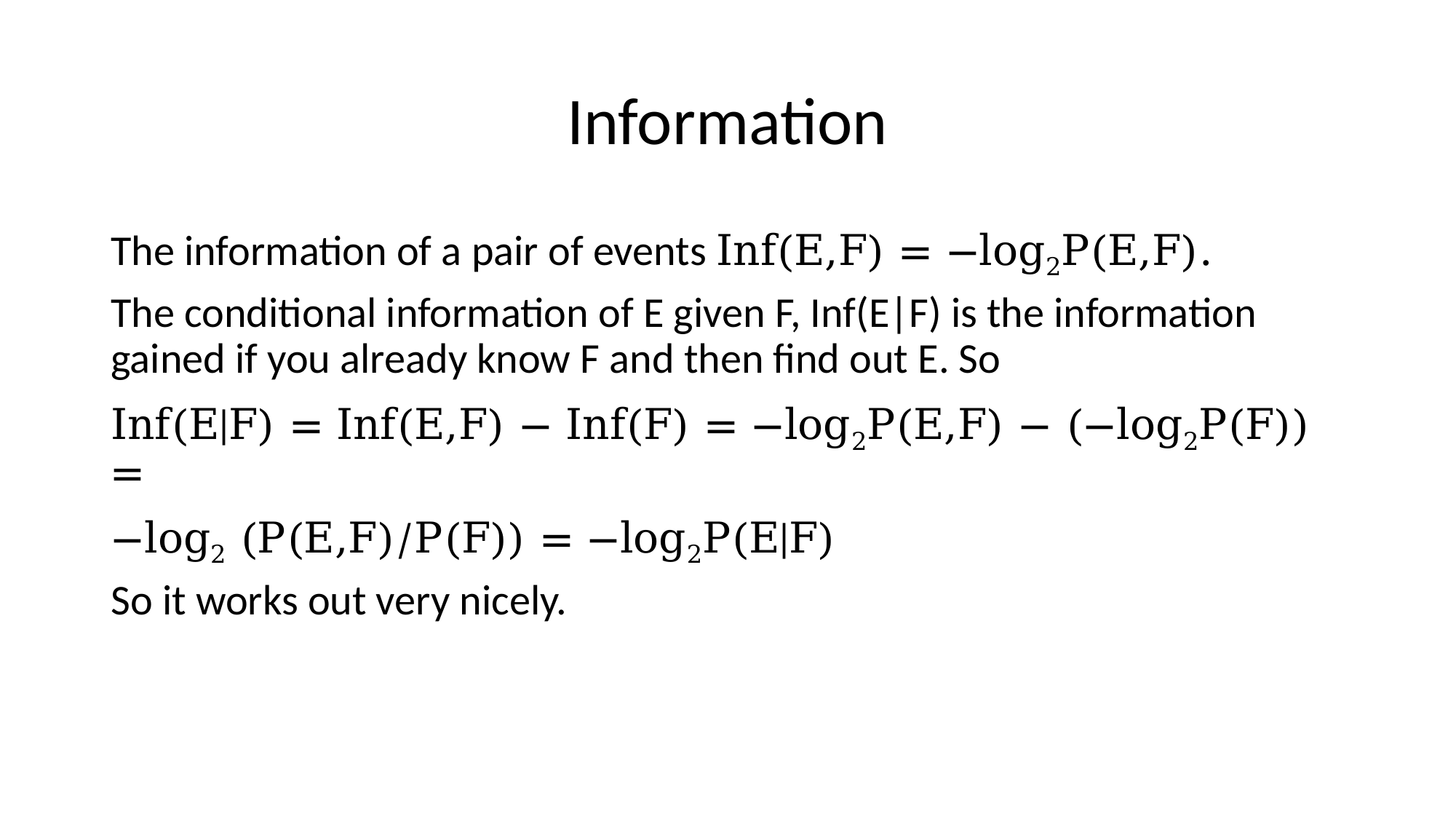

# Information
The information of a pair of events Inf(E,F) = −log2P(E,F).
The conditional information of E given F, Inf(E|F) is the information gained if you already know F and then find out E. So
Inf(E|F) = Inf(E,F) − Inf(F) = −log2P(E,F) − (−log2P(F)) =
−log2 (P(E,F)/P(F)) = −log2P(E|F)
So it works out very nicely.